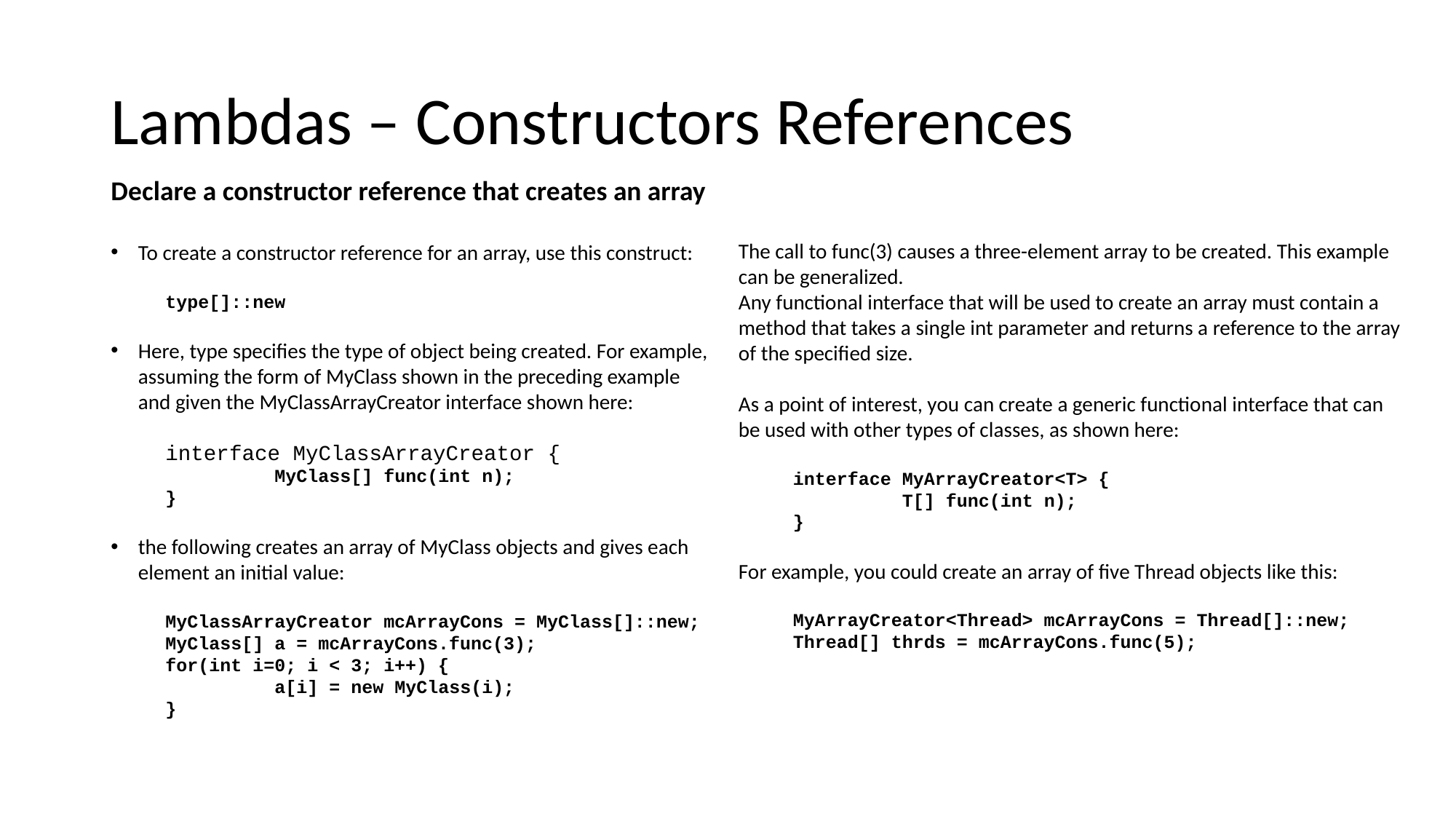

# Lambdas – Constructors References
Declare a constructor reference that creates an array
To create a constructor reference for an array, use this construct:

type[]::new

Here, type specifies the type of object being created. For example, assuming the form of MyClass shown in the preceding example and given the MyClassArrayCreator interface shown here:

interface MyClassArrayCreator {
	MyClass[] func(int n);
}

the following creates an array of MyClass objects and gives each element an initial value:

MyClassArrayCreator mcArrayCons = MyClass[]::new;
MyClass[] a = mcArrayCons.func(3);
for(int i=0; i < 3; i++) {
	a[i] = new MyClass(i);
}
The call to func(3) causes a three-element array to be created. This example can be generalized.
Any functional interface that will be used to create an array must contain a method that takes a single int parameter and returns a reference to the array of the specified size.

As a point of interest, you can create a generic functional interface that can be used with other types of classes, as shown here:

interface MyArrayCreator<T> {
	T[] func(int n);
}

For example, you could create an array of five Thread objects like this:

MyArrayCreator<Thread> mcArrayCons = Thread[]::new;
Thread[] thrds = mcArrayCons.func(5);